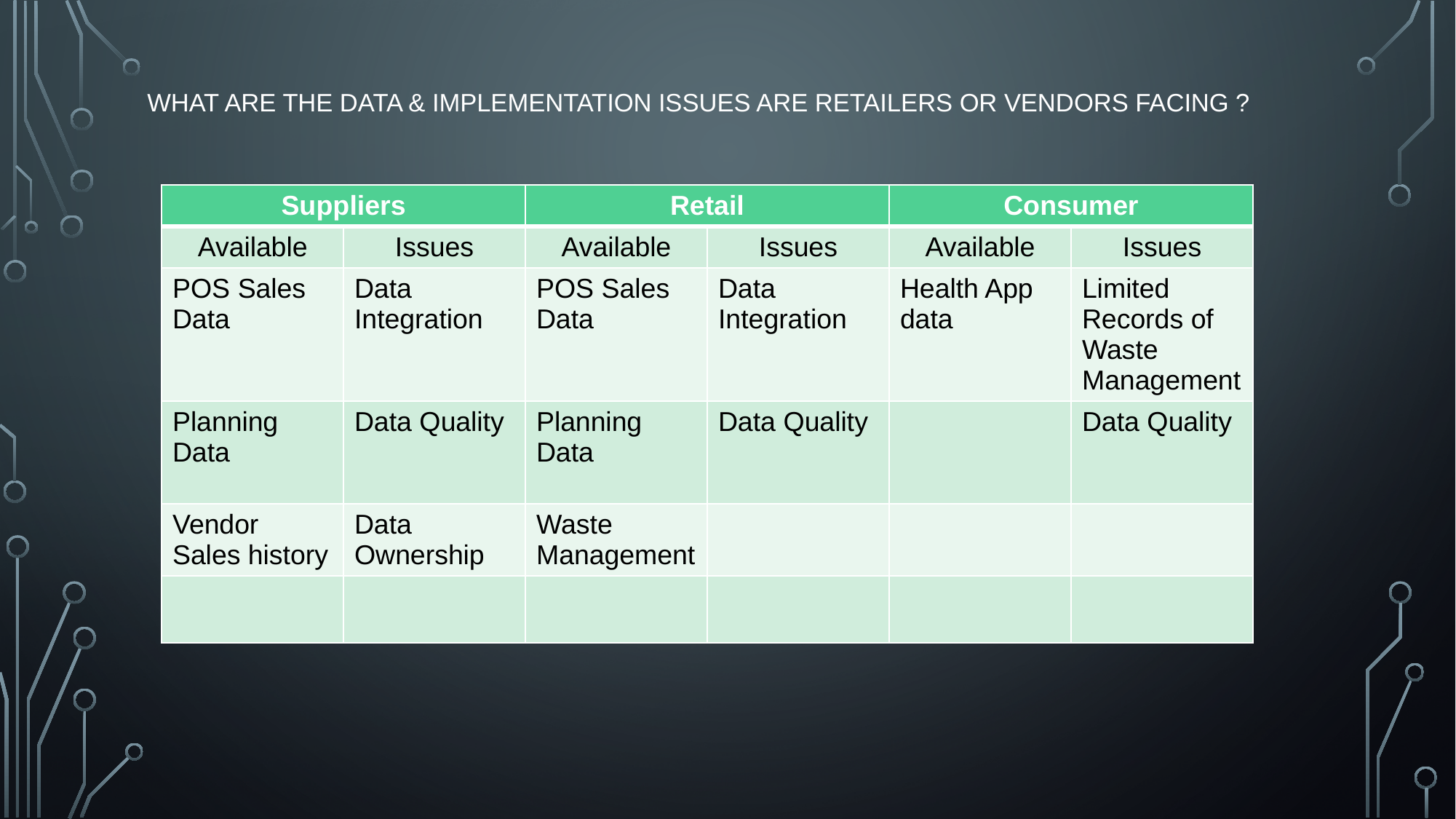

# What are the data & implementation issues are retailers or vendors facing ?
| Suppliers |  | Retail |  | Consumer |  |
| --- | --- | --- | --- | --- | --- |
| Available | Issues | Available | Issues | Available | Issues |
| POS Sales Data | Data Integration | POS Sales Data | Data Integration | Health App data | Limited Records of Waste Management |
| Planning Data | Data Quality | Planning Data | Data Quality |  | Data Quality |
| Vendor Sales history | Data Ownership | Waste Management |  |  |  |
|  |  |  |  |  |  |